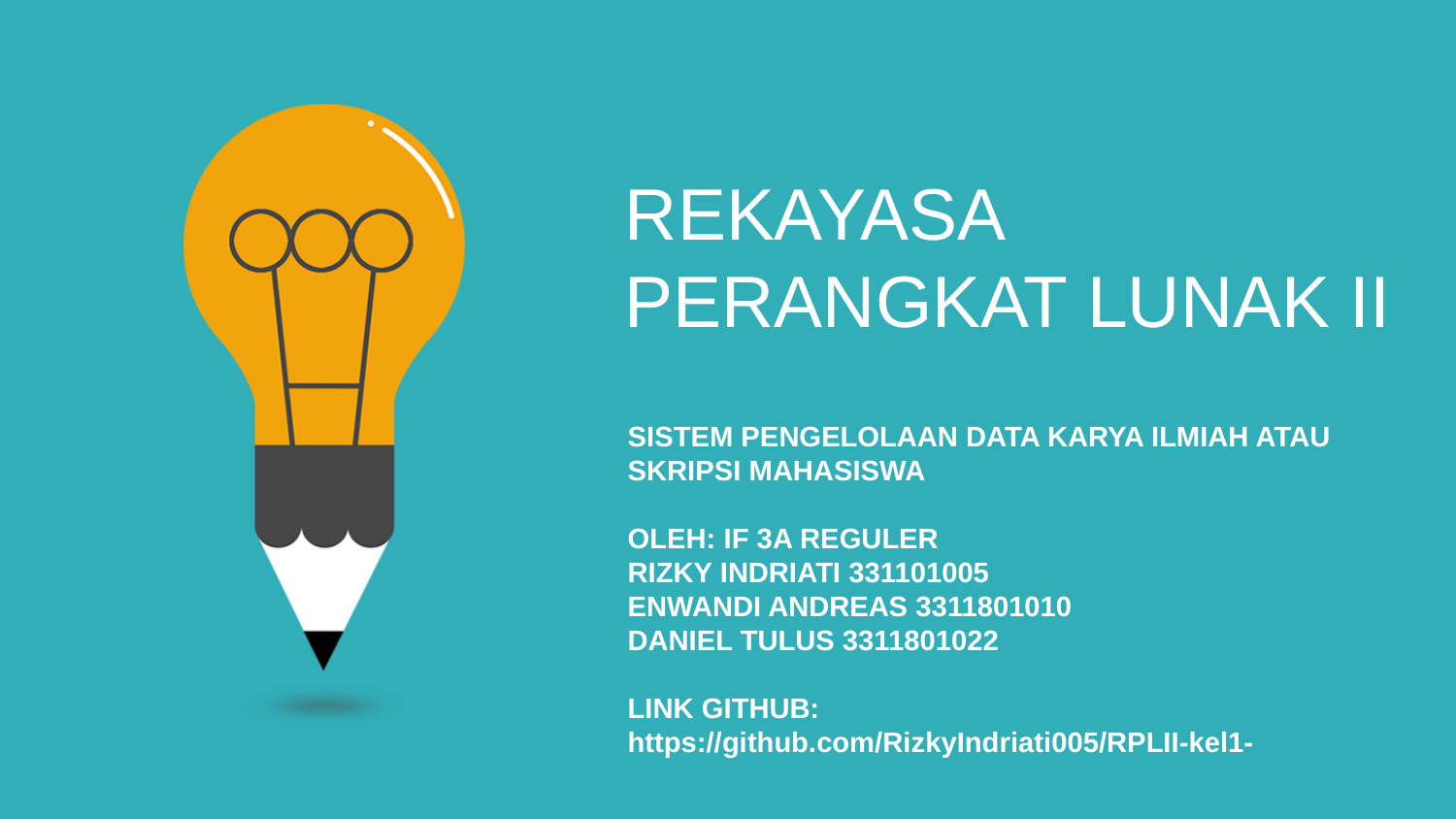

REKAYASA PERANGKAT LUNAK II
SISTEM PENGELOLAAN DATA KARYA ILMIAH ATAU SKRIPSI MAHASISWA

OLEH: IF 3A REGULER
RIZKY INDRIATI 331101005
ENWANDI ANDREAS 3311801010
DANIEL TULUS 3311801022

LINK GITHUB:
https://github.com/RizkyIndriati005/RPLII-kel1-